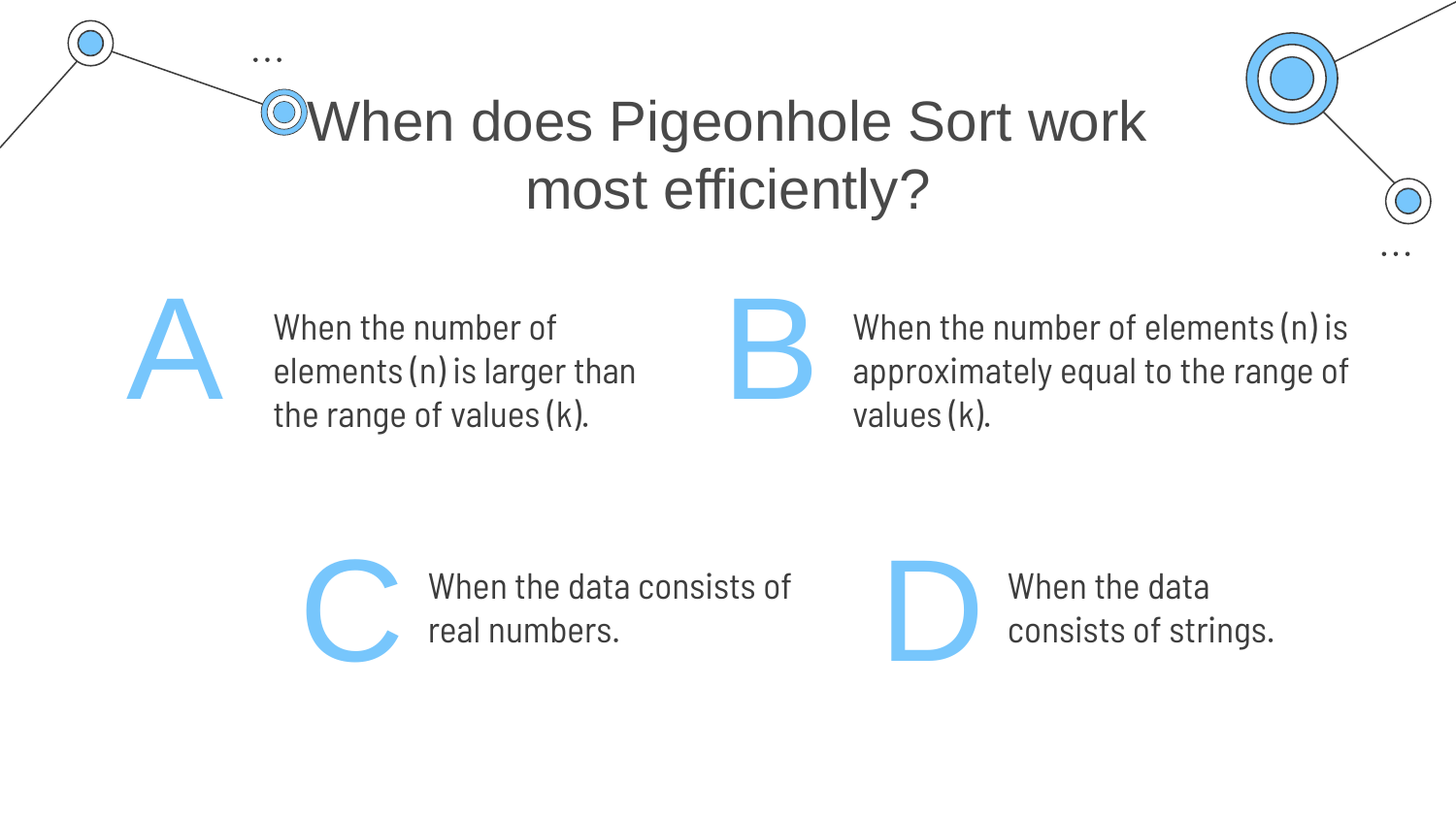

# When does Pigeonhole Sort work most efficiently?
A
B
When the number of elements (n) is larger than the range of values (k).
When the number of elements (n) is approximately equal to the range of values (k).
C
D
When the data consists of real numbers.
When the data consists of strings.